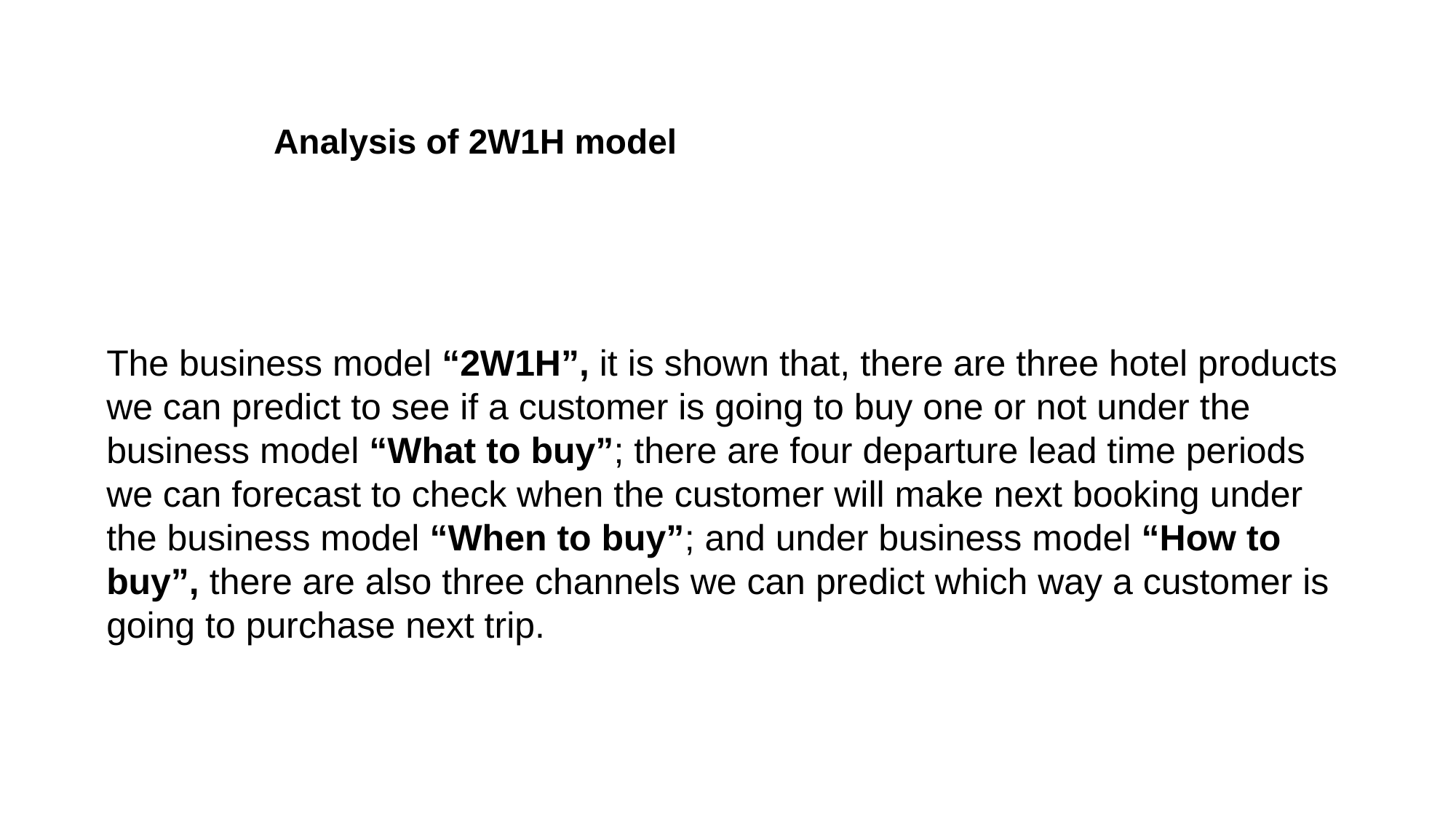

# Analysis of 2W1H model
The business model “2W1H”, it is shown that, there are three hotel products we can predict to see if a customer is going to buy one or not under the business model “What to buy”; there are four departure lead time periods we can forecast to check when the customer will make next booking under the business model “When to buy”; and under business model “How to buy”, there are also three channels we can predict which way a customer is going to purchase next trip.